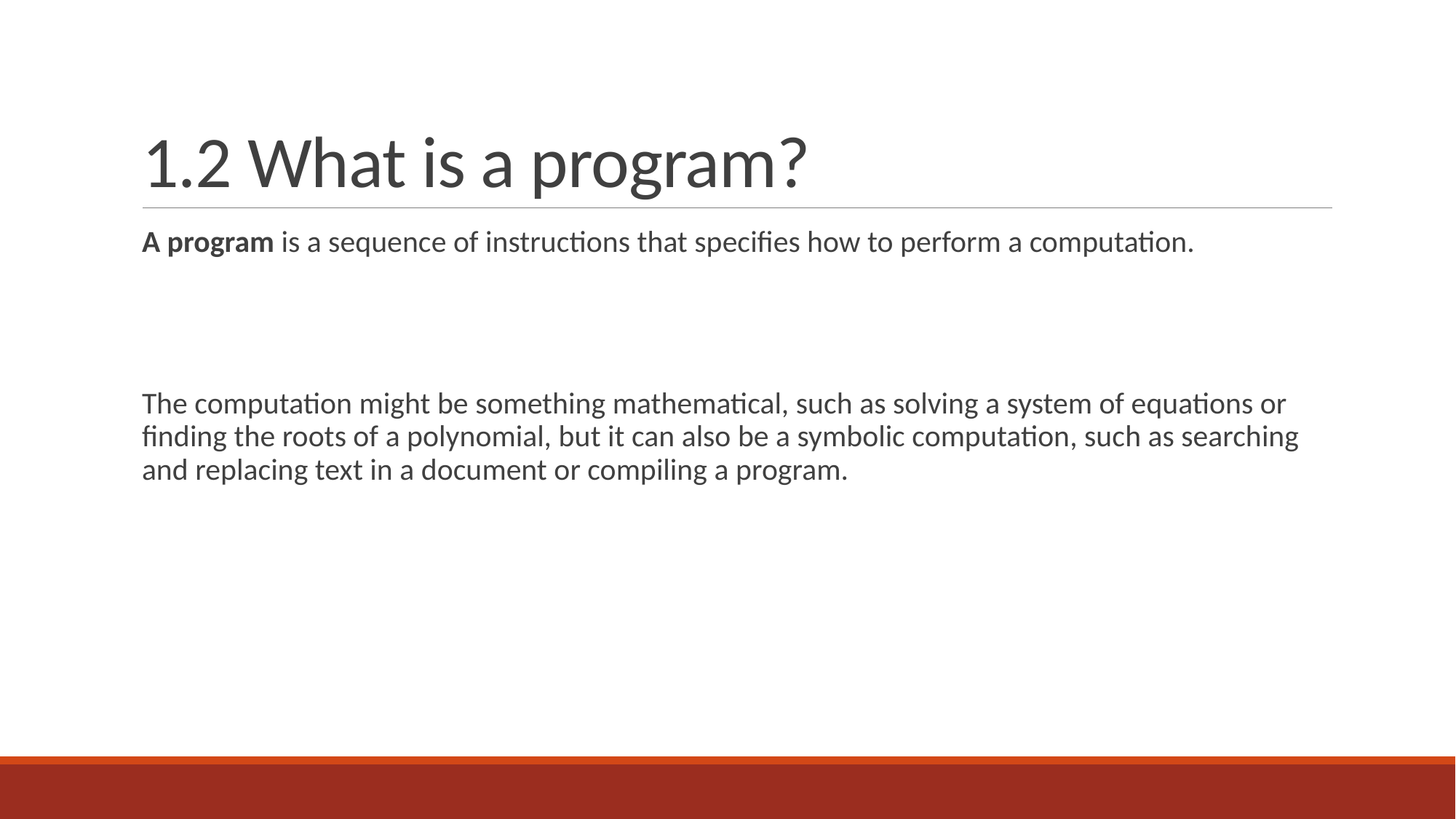

# 1.2 What is a program?
A program is a sequence of instructions that specifies how to perform a computation.

The computation might be something mathematical, such as solving a system of equations or finding the roots of a polynomial, but it can also be a symbolic computation, such as searching and replacing text in a document or compiling a program.